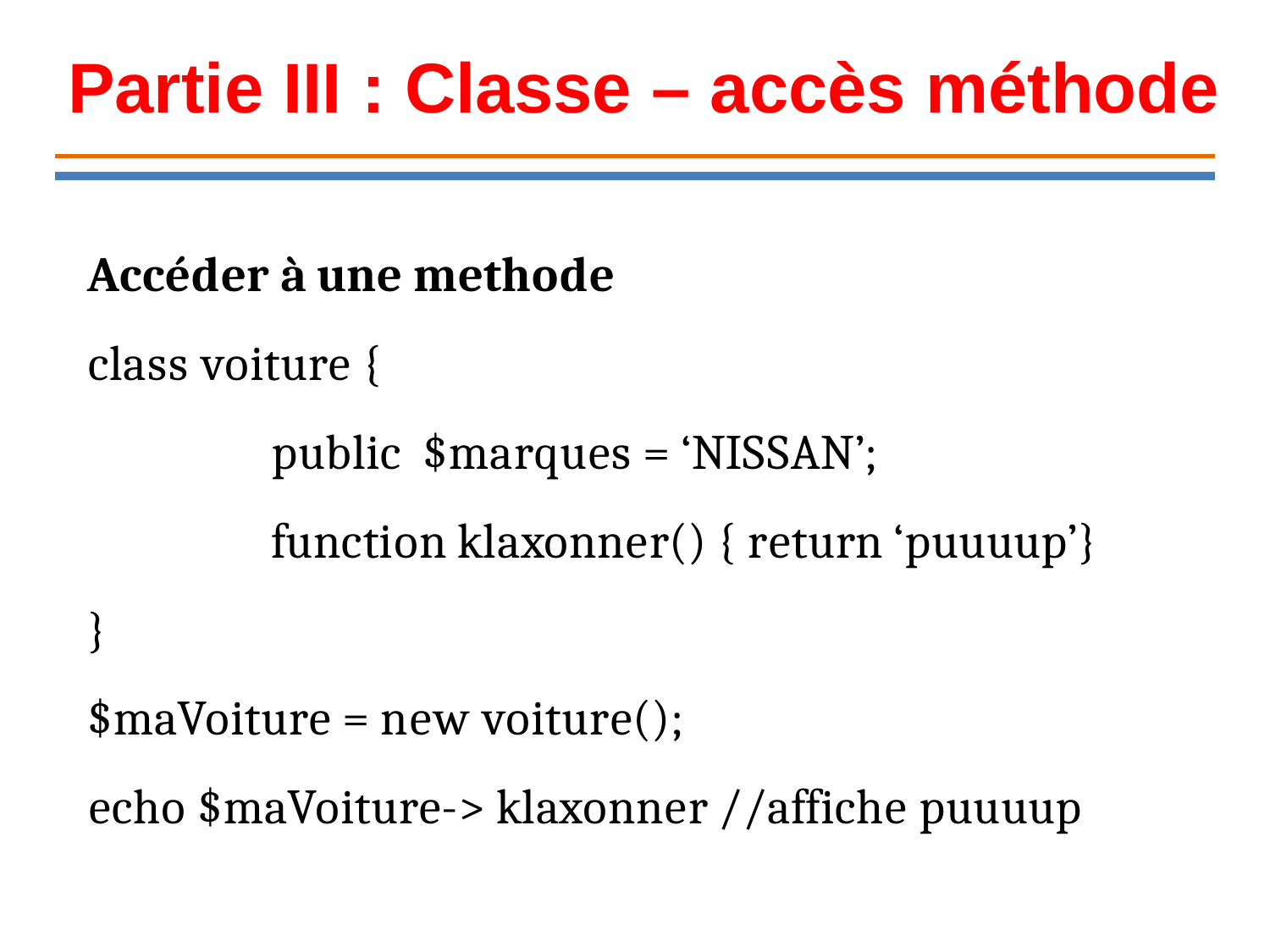

Partie III : Classe – accès méthode
Accéder à une methode
class voiture {
                 public  $marques = ‘NISSAN’;
                 function klaxonner() { return ‘puuuup’}
}
$maVoiture = new voiture();
echo $maVoiture-> klaxonner //affiche puuuup